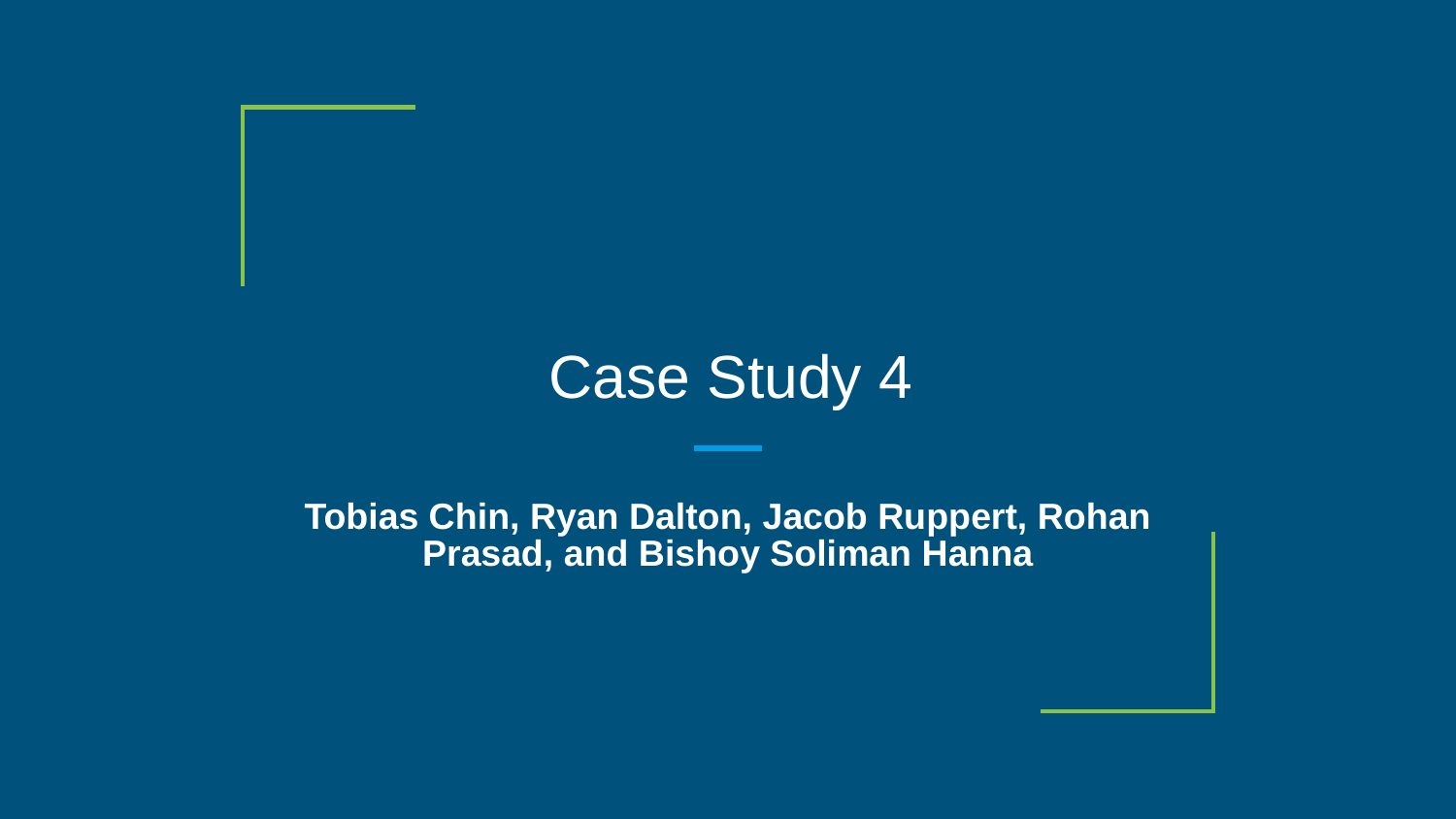

Case Study 4
Tobias Chin, Ryan Dalton, Jacob Ruppert, Rohan Prasad, and Bishoy Soliman Hanna